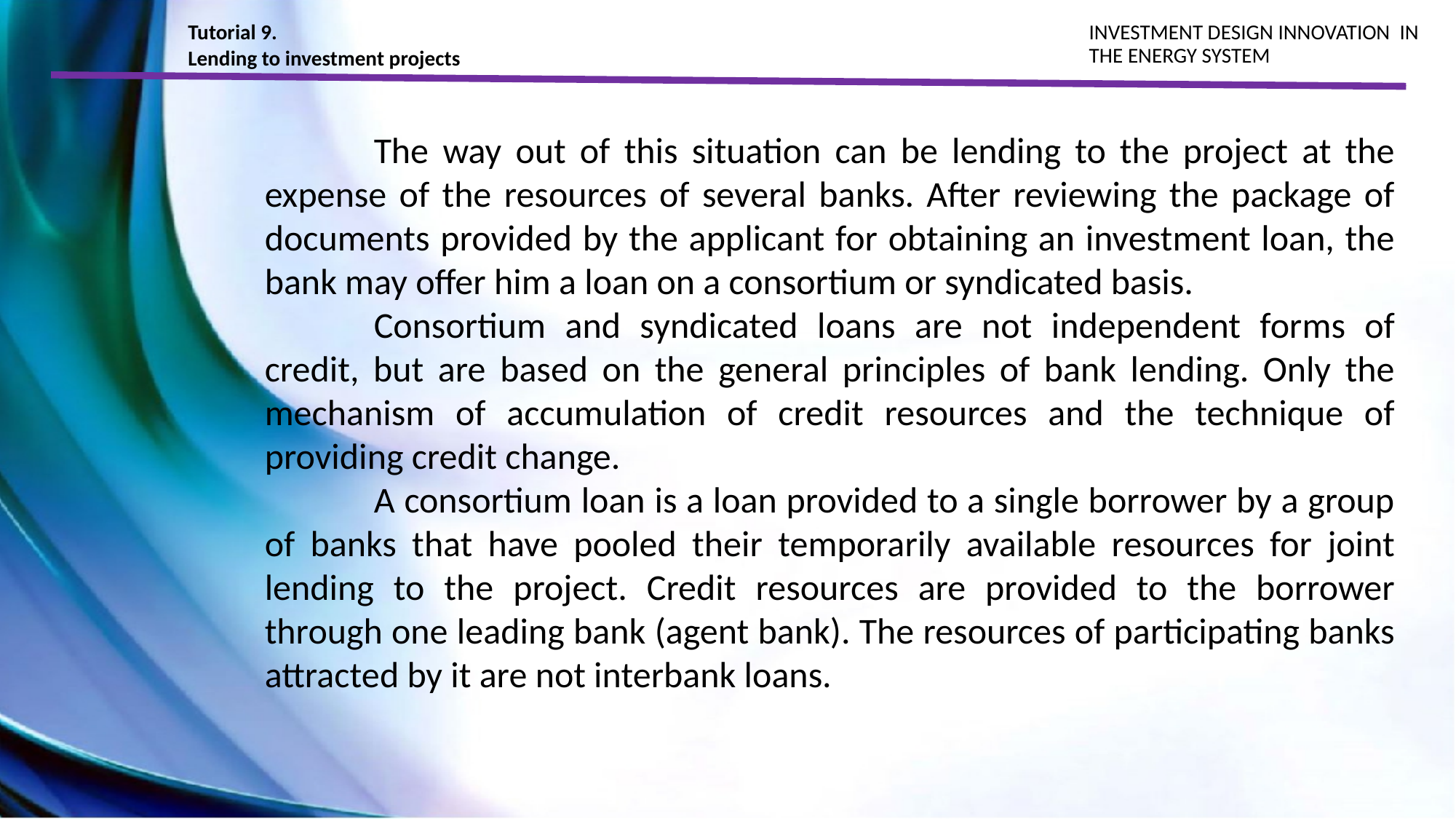

Tutorial 9.
Lending to investment projects
INVESTMENT DESIGN INNOVATION  IN
THE ENERGY SYSTEM
	The way out of this situation can be lending to the project at the expense of the resources of several banks. After reviewing the package of documents provided by the applicant for obtaining an investment loan, the bank may offer him a loan on a consortium or syndicated basis.
	Consortium and syndicated loans are not independent forms of credit, but are based on the general principles of bank lending. Only the mechanism of accumulation of credit resources and the technique of providing credit change.
	A consortium loan is a loan provided to a single borrower by a group of banks that have pooled their temporarily available resources for joint lending to the project. Credit resources are provided to the borrower through one leading bank (agent bank). The resources of participating banks attracted by it are not interbank loans.